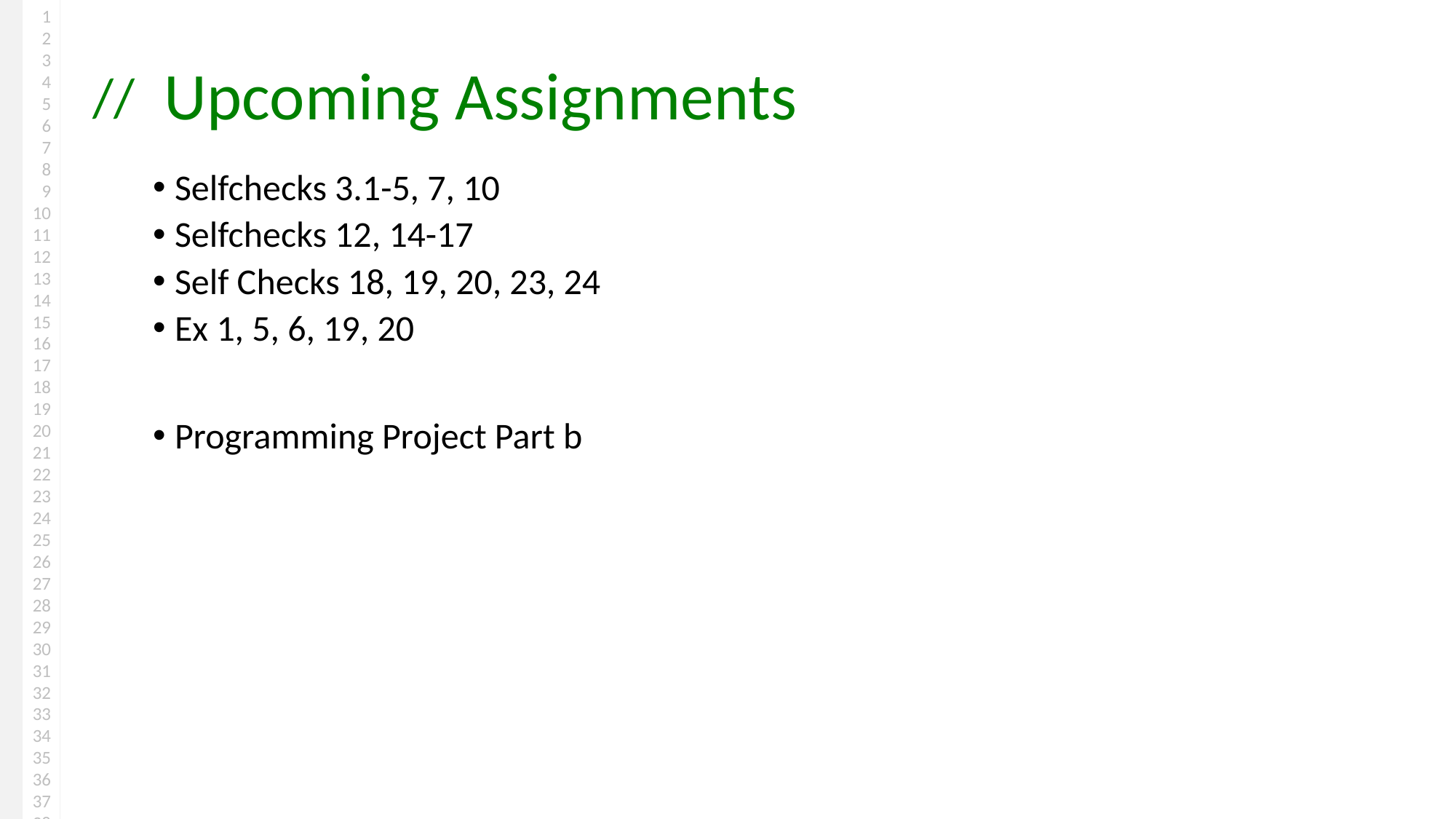

# Upcoming Assignments
Selfchecks 3.1-5, 7, 10
Selfchecks 12, 14-17
Self Checks 18, 19, 20, 23, 24
Ex 1, 5, 6, 19, 20

Programming Project Part b